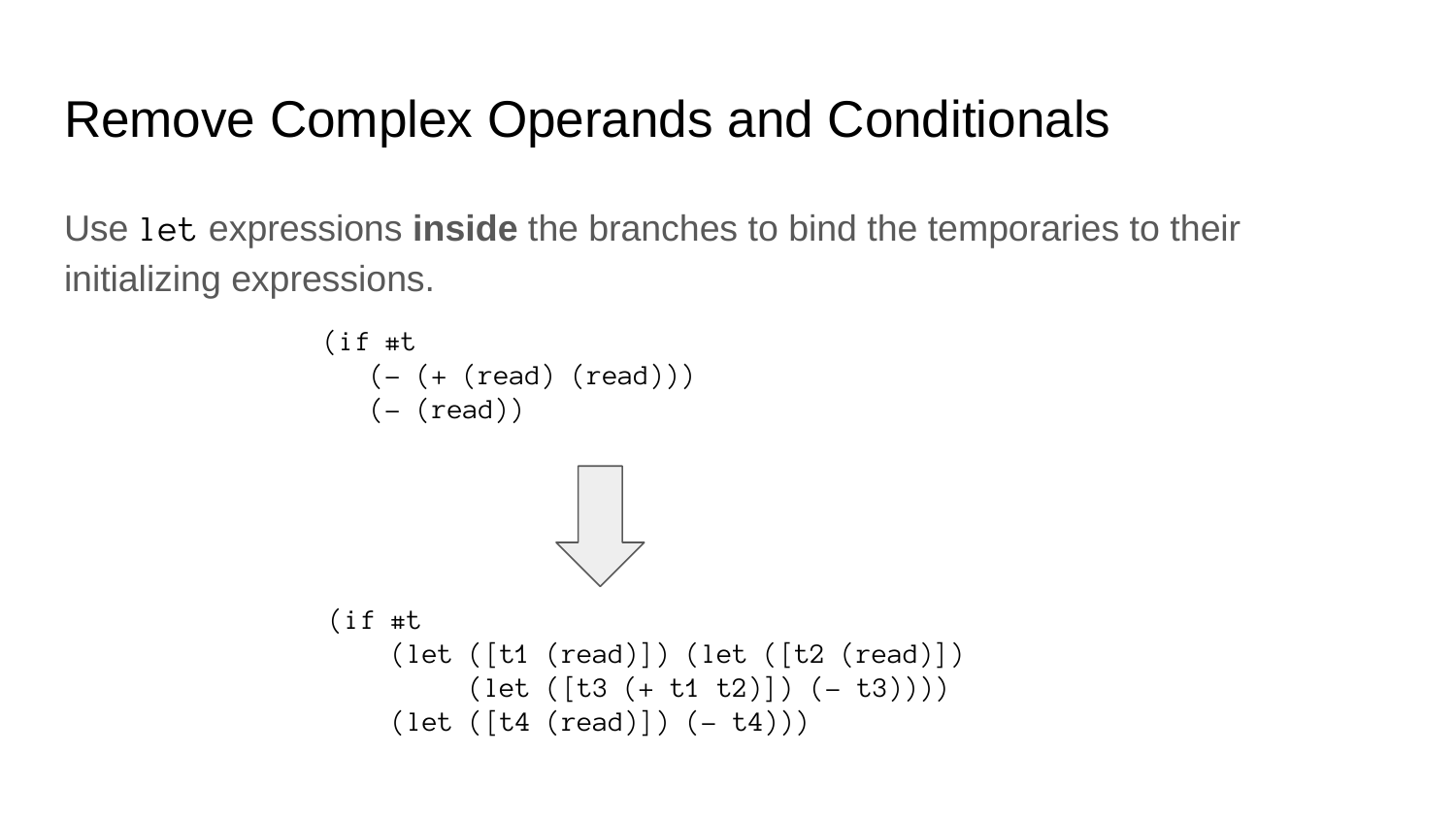

# Remove Complex Operands and Conditionals

Use let expressions inside the branches to bind the temporaries to their initializing expressions.

(if #t
   (- (+ (read) (read)))
   (- (read))

   (if #t
       (let ([t1 (read)]) (let ([t2 (read)])
            (let ([t3 (+ t1 t2)]) (- t3))))
       (let ([t4 (read)]) (- t4)))